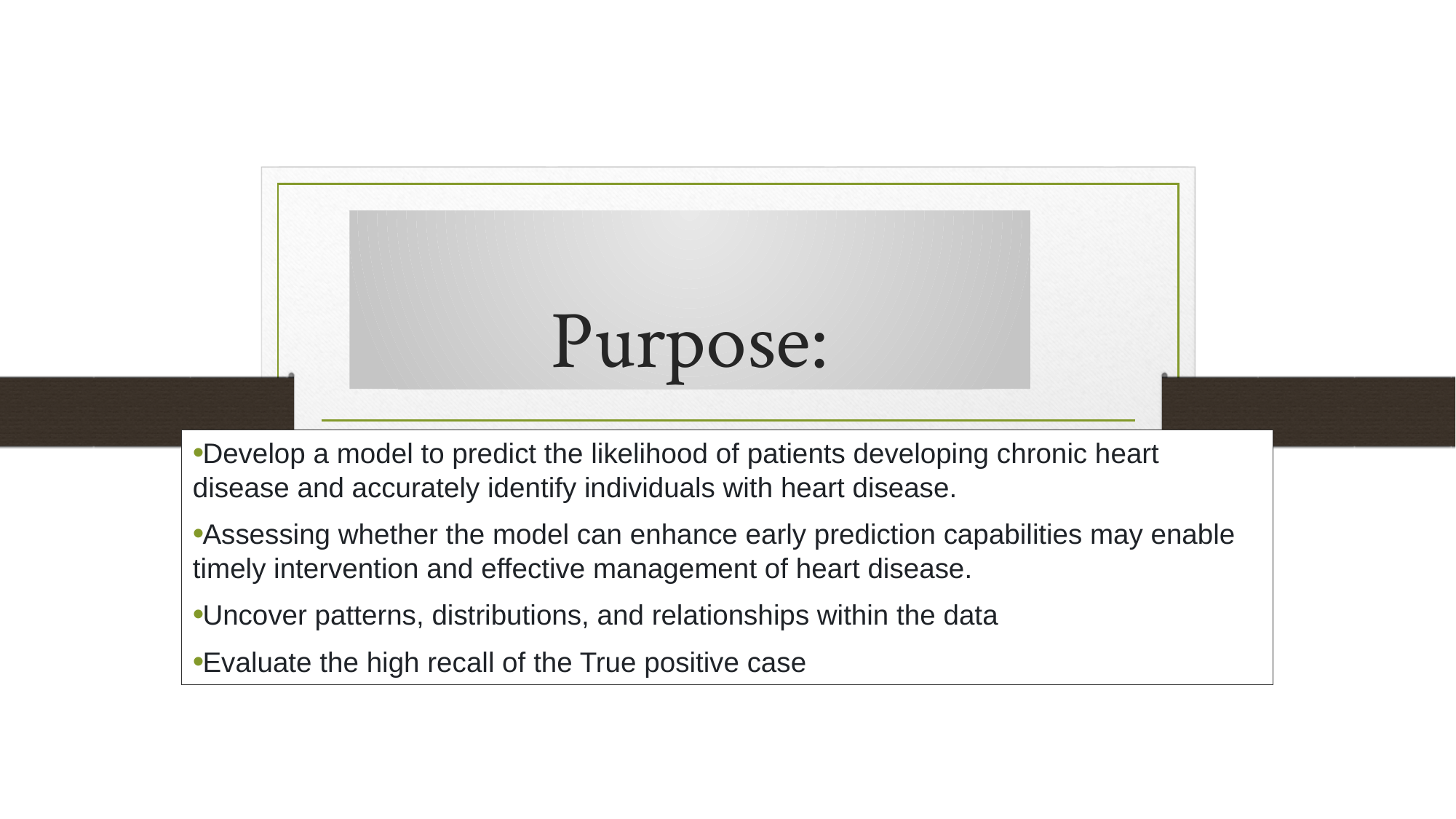

# Purpose:
Develop a model to predict the likelihood of patients developing chronic heart disease and accurately identify individuals with heart disease.
Assessing whether the model can enhance early prediction capabilities may enable timely intervention and effective management of heart disease.
Uncover patterns, distributions, and relationships within the data
Evaluate the high recall of the True positive case